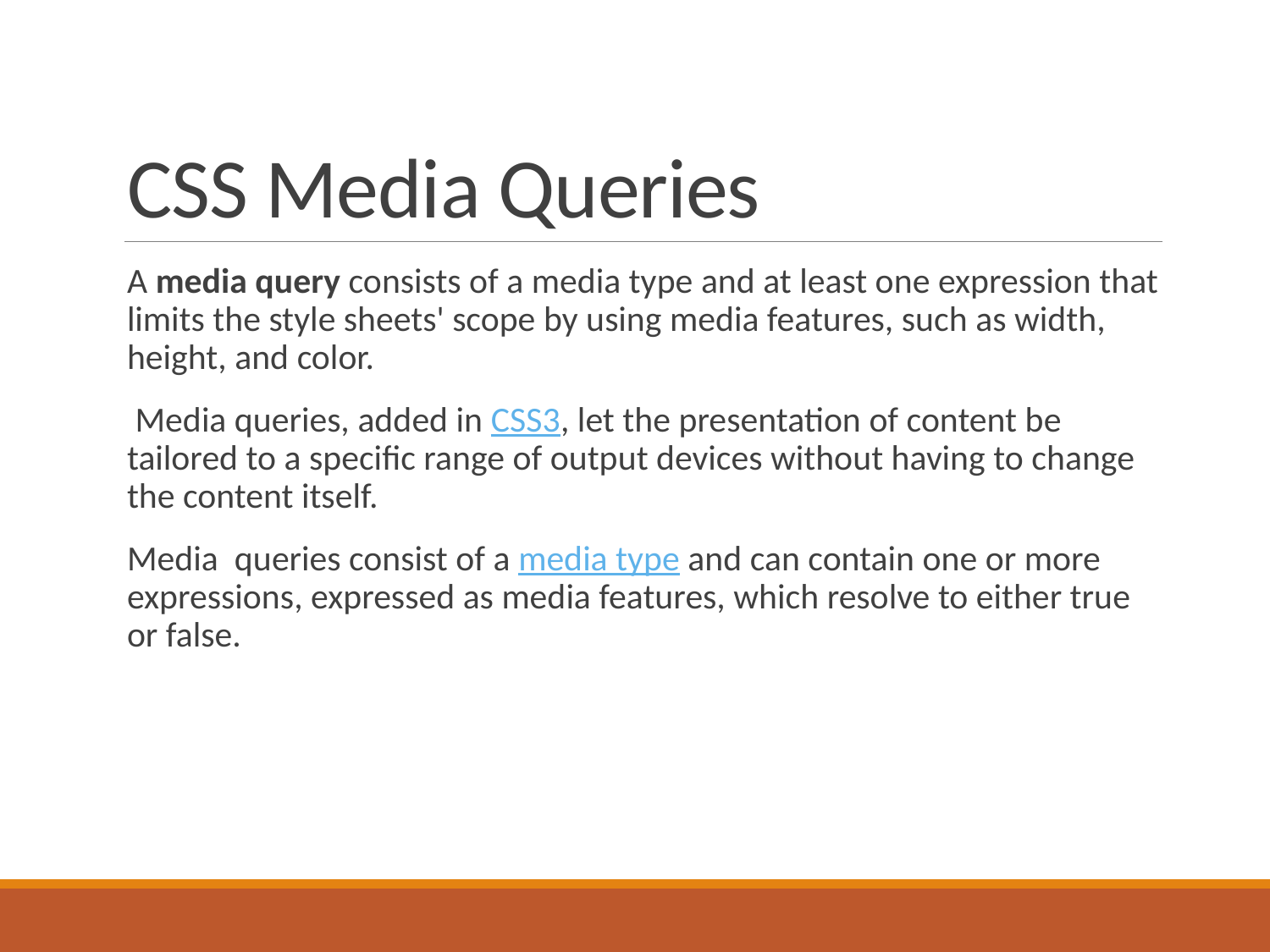

# CSS Media Queries
A media query consists of a media type and at least one expression that limits the style sheets' scope by using media features, such as width, height, and color.
 Media queries, added in CSS3, let the presentation of content be tailored to a specific range of output devices without having to change the content itself.
Media  queries consist of a media type and can contain one or more expressions, expressed as media features, which resolve to either true or false.